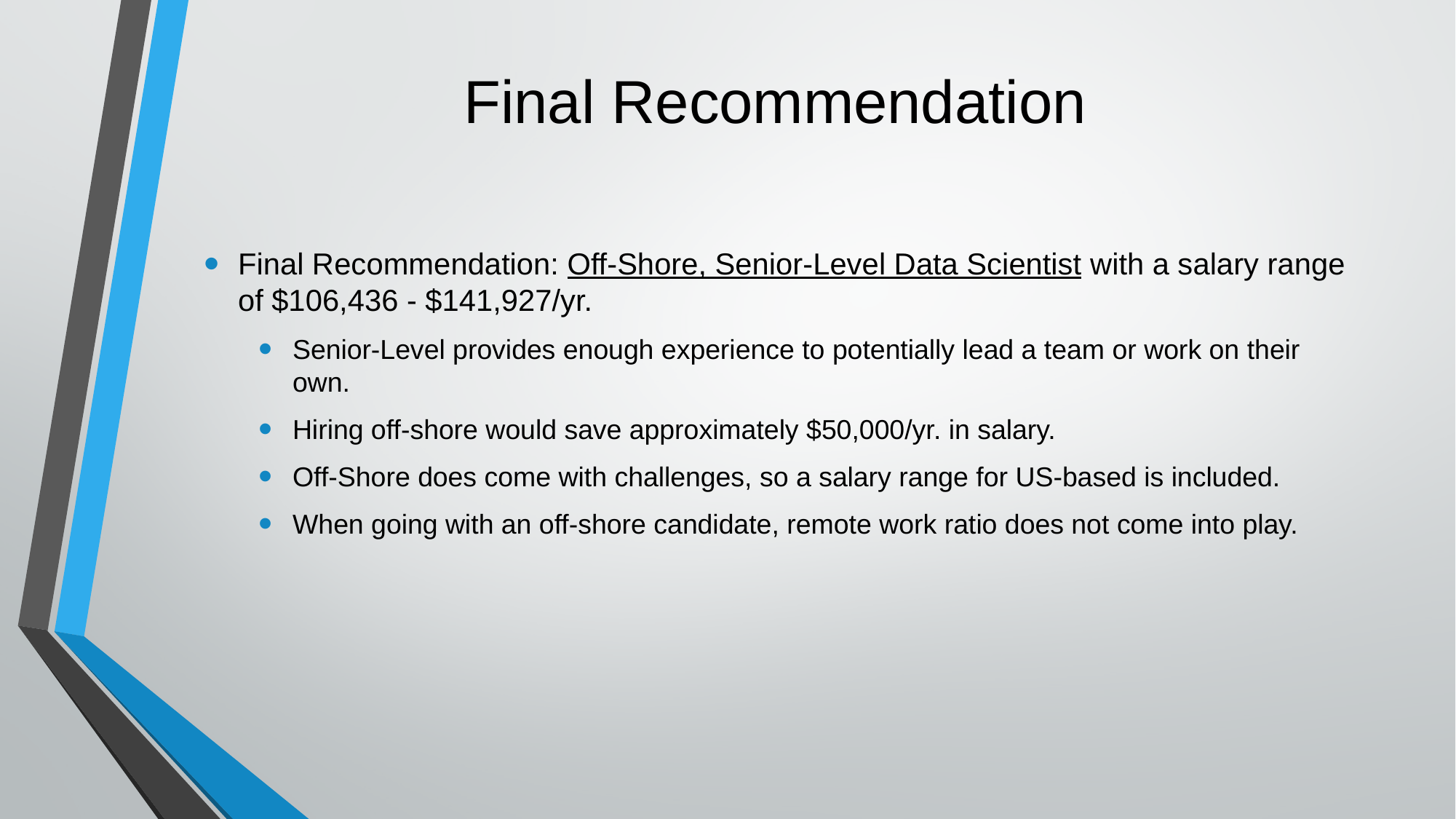

# Final Recommendation
Final Recommendation: Off-Shore, Senior-Level Data Scientist with a salary range of $106,436 - $141,927/yr.
Senior-Level provides enough experience to potentially lead a team or work on their own.
Hiring off-shore would save approximately $50,000/yr. in salary.
Off-Shore does come with challenges, so a salary range for US-based is included.
When going with an off-shore candidate, remote work ratio does not come into play.